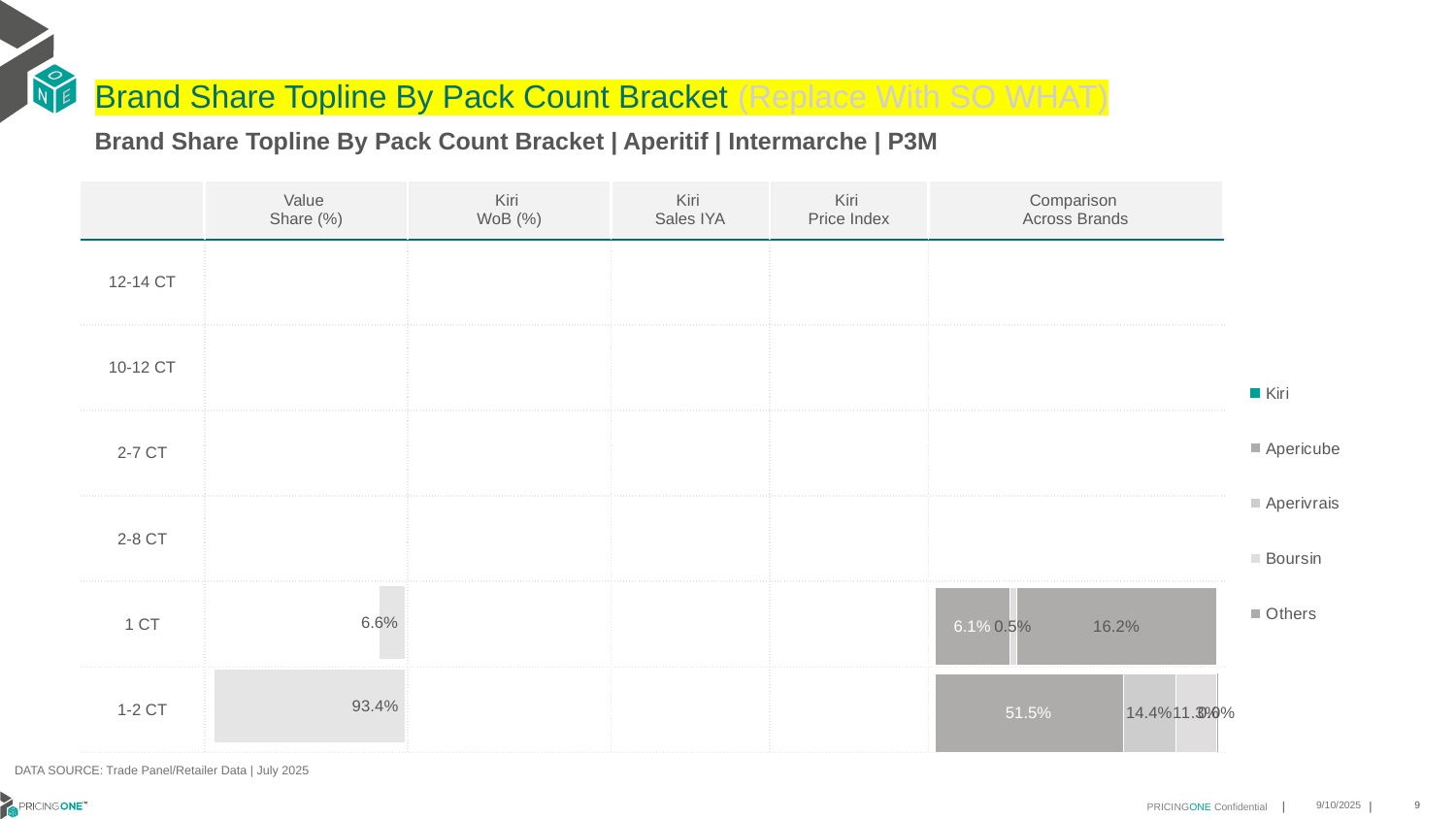

# Brand Share Topline By Pack Count Bracket (Replace With SO WHAT)
Brand Share Topline By Pack Count Bracket | Aperitif | Intermarche | P3M
|  | Value Share (%) | Kiri WoB (%) | Kiri Sales IYA | Kiri Price Index | Comparison Across Brands |
| --- | --- | --- | --- | --- | --- |
| 12-14 CT |  |  |  |  |  |
| 10-12 CT |  |  |  |  |  |
| 2-7 CT |  |  |  |  |  |
| 2-8 CT |  |  |  |  |  |
| 1 CT |  |  |  |  |  |
| 1-2 CT |  |  |  |  |  |

### Chart

| Category | Kiri | Apericube | Aperivrais | Boursin | Others |
|---|---|---|---|---|---|
| 12-14 CT | None | None | None | None | None |
| 10-12 CT | None | None | None | None | None |
| 2-7 CT | None | None | None | None | None |
| 2-8 CT | None | None | None | None | None |
| 1 CT | None | 0.06097674795136234 | None | 0.004820224078680782 | 0.16217390319164535 |
| 1-2 CT | None | 0.5151990931522353 | 0.1437258079183278 | 0.11277461696692123 | 0.00032960674082718516 |

### Chart

| Category | Value Share |
|---|---|
|  | None |

### Chart

| Category | Brand WoB % |
|---|---|
|  | None |
DATA SOURCE: Trade Panel/Retailer Data | July 2025

9/10/2025
9